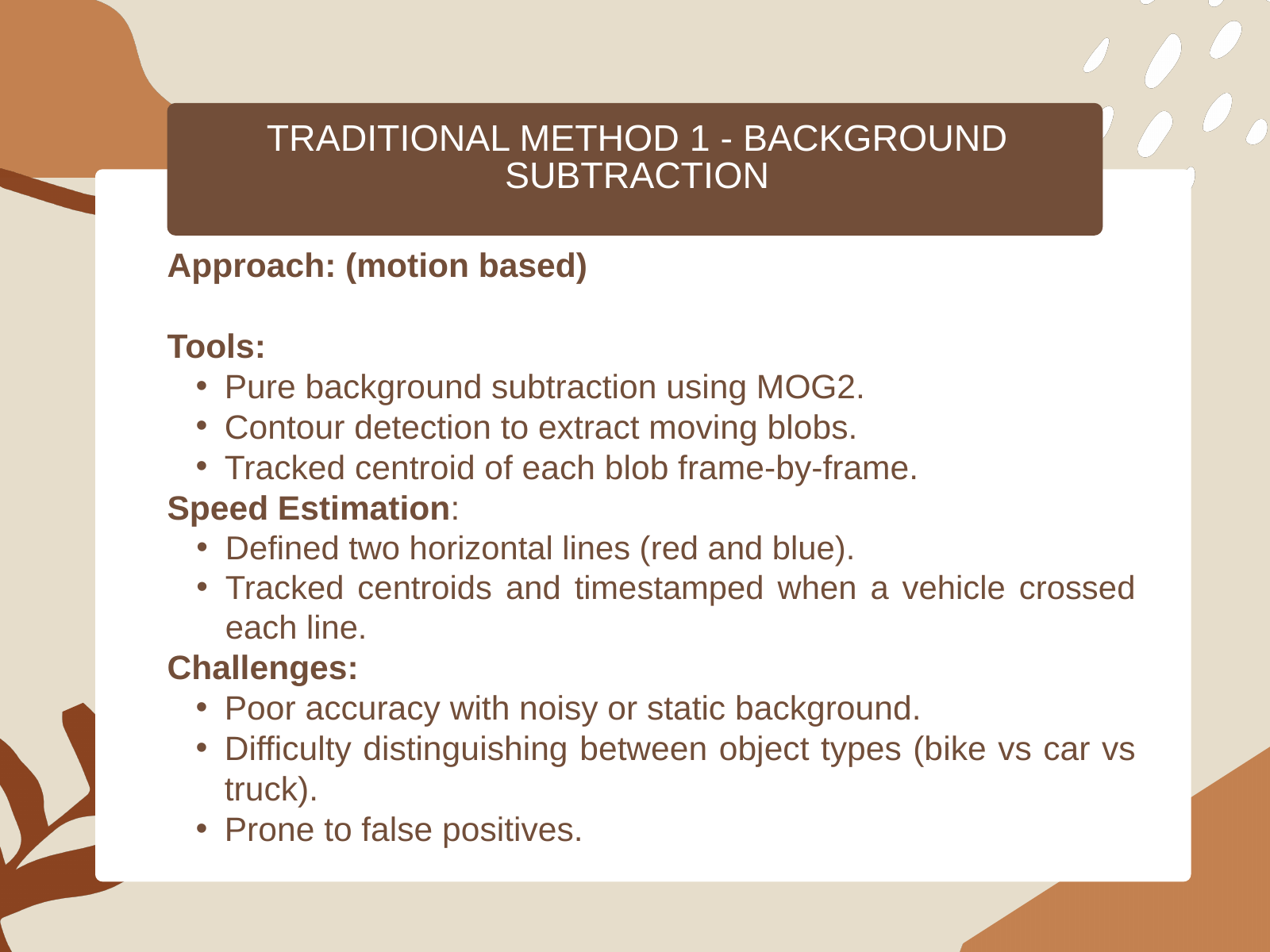

TRADITIONAL METHOD 1 - BACKGROUND SUBTRACTION

Approach: (motion based)

Tools:
Pure background subtraction using MOG2.
Contour detection to extract moving blobs.
Tracked centroid of each blob frame-by-frame.
Speed Estimation:
Defined two horizontal lines (red and blue).
Tracked centroids and timestamped when a vehicle crossed each line.
Challenges:
Poor accuracy with noisy or static background.
Difficulty distinguishing between object types (bike vs car vs truck).
Prone to false positives.